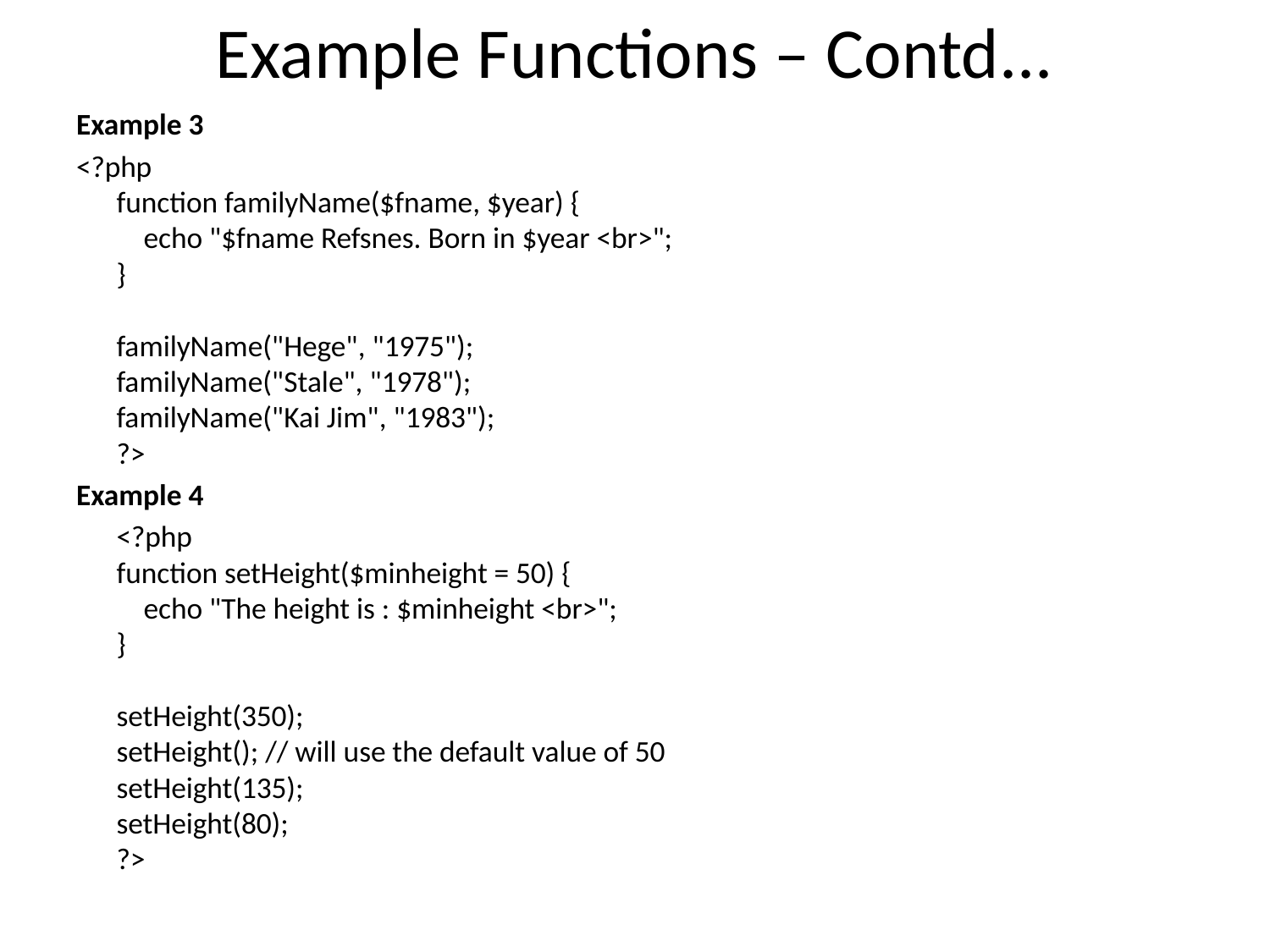

# Example Functions – Contd...
Example 3
<?php
function familyName($fname, $year) {
    echo "$fname Refsnes. Born in $year <br>";
}
familyName("Hege", "1975");
familyName("Stale", "1978");
familyName("Kai Jim", "1983");
?>
Example 4
	<?php
function setHeight($minheight = 50) {
    echo "The height is : $minheight <br>";
}
setHeight(350);
setHeight(); // will use the default value of 50
setHeight(135);
setHeight(80);
?>